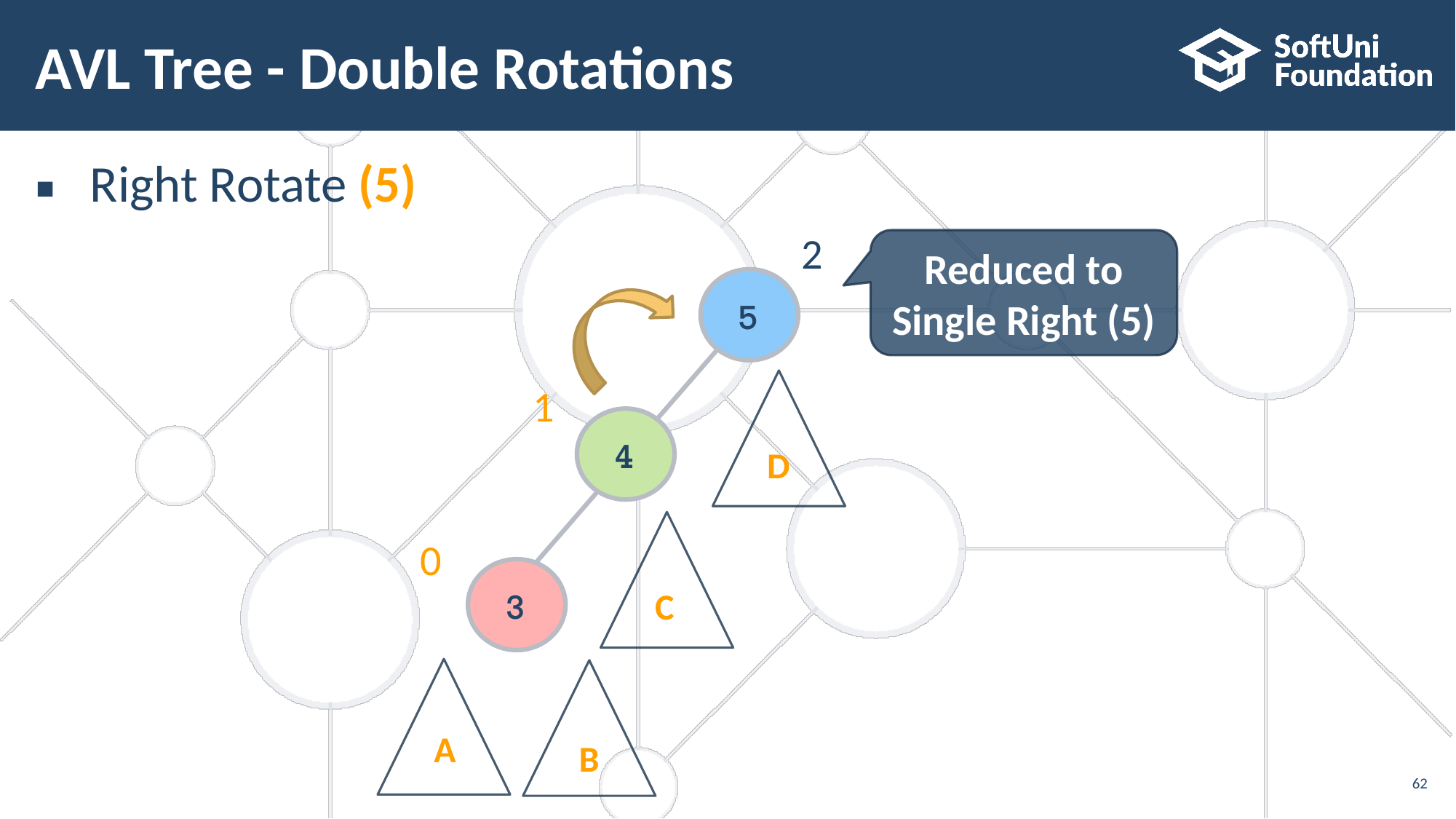

# AVL Tree - Double Rotations
Right Rotate (5)

2
Reduced to Single Right (5)
5

1
4
D

0
3
C

A
B
62